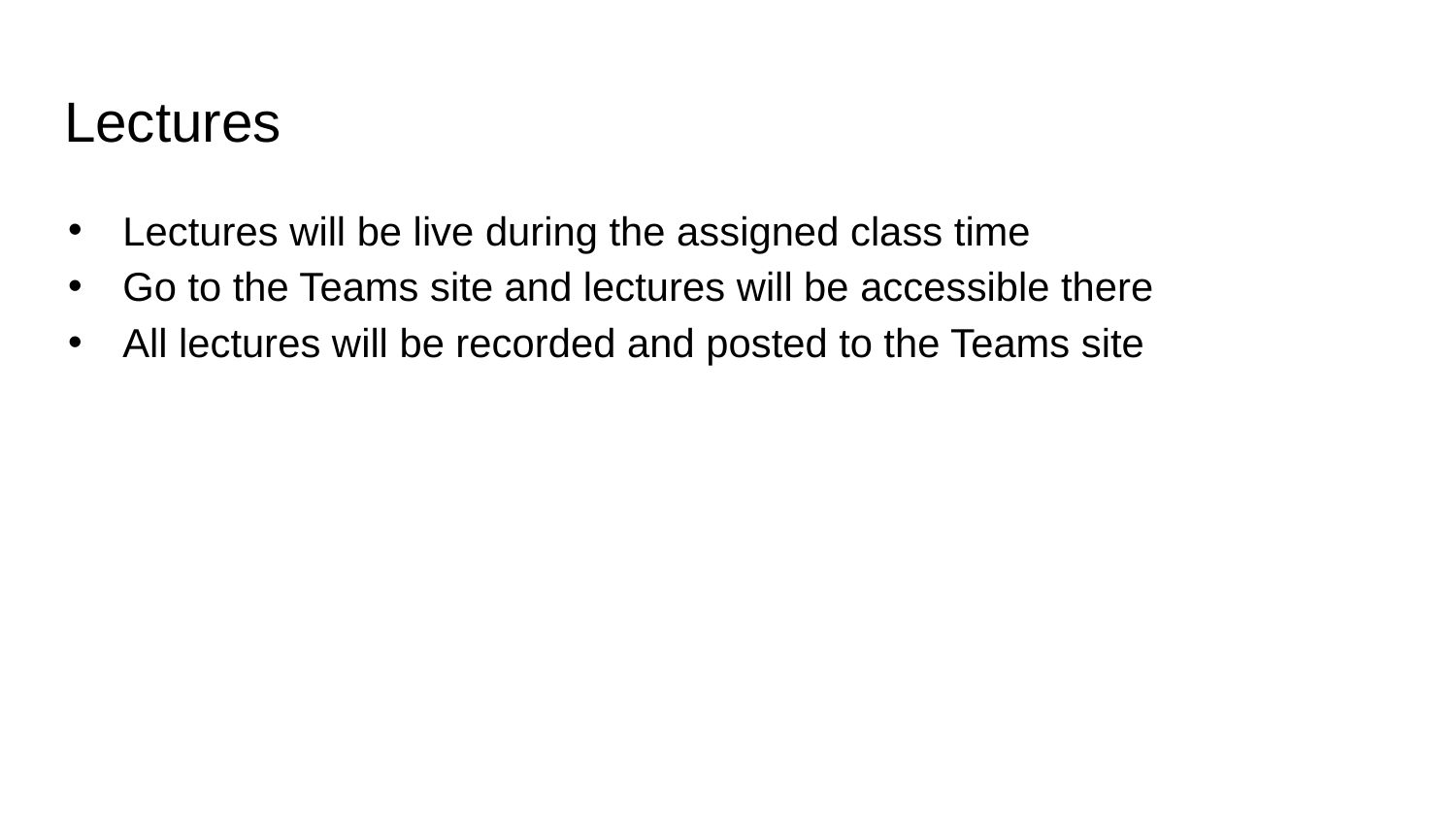

# Lectures
Lectures will be live during the assigned class time
Go to the Teams site and lectures will be accessible there
All lectures will be recorded and posted to the Teams site